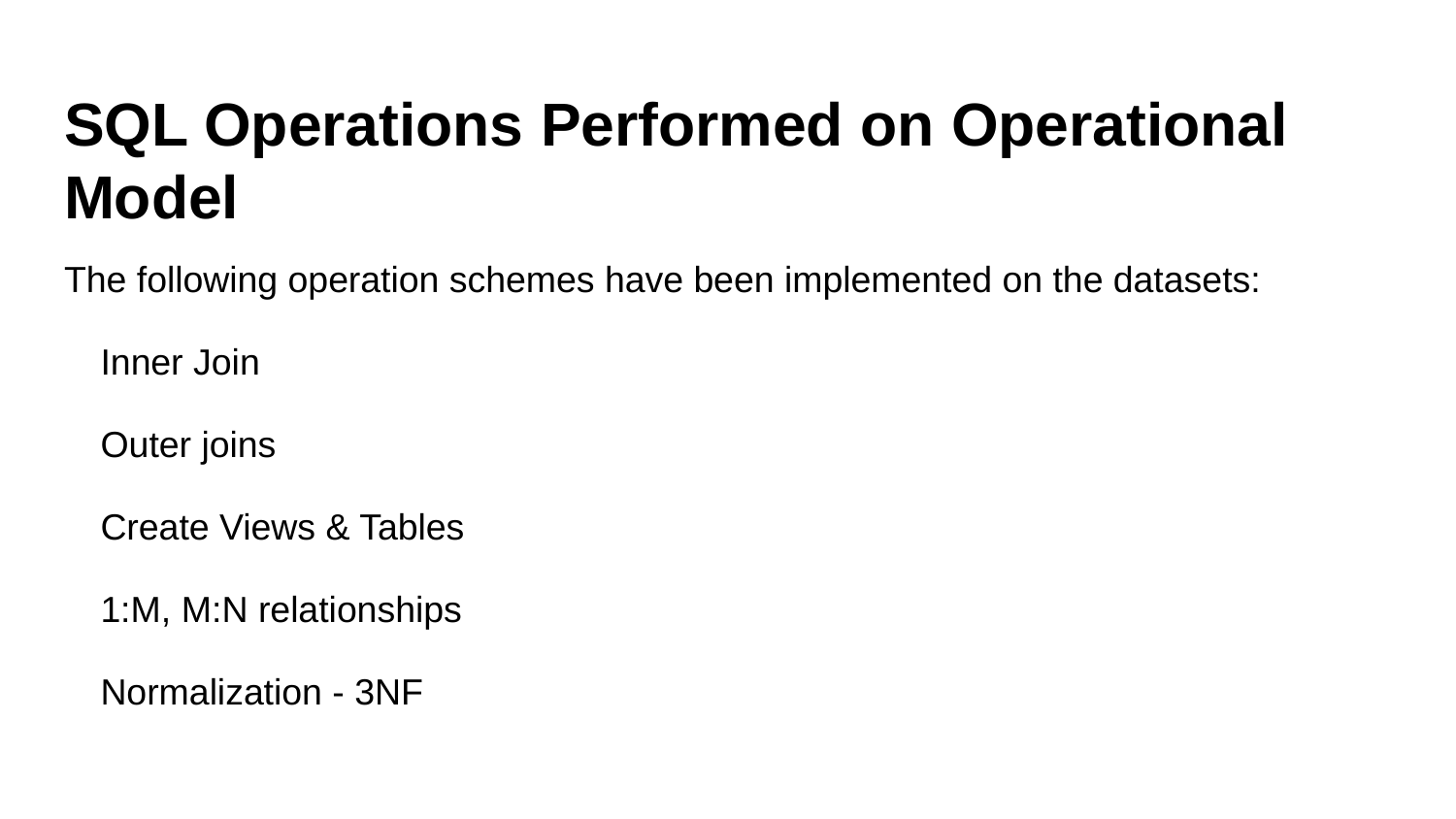

# SQL Operations Performed on Operational Model
The following operation schemes have been implemented on the datasets:
Inner Join
Outer joins
Create Views & Tables
1:M, M:N relationships
Normalization - 3NF